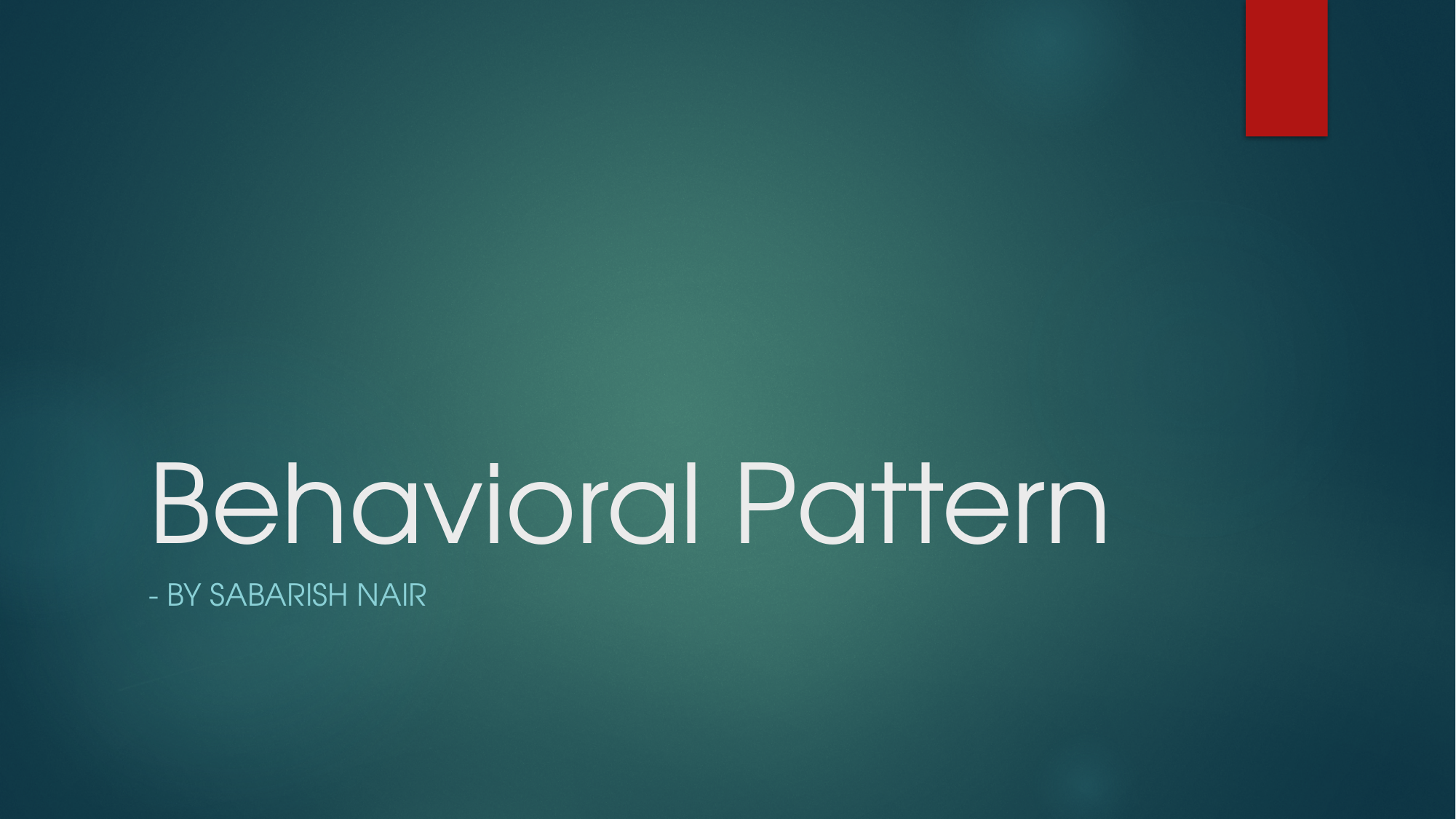

# Behavioral Pattern
- By Sabarish Nair